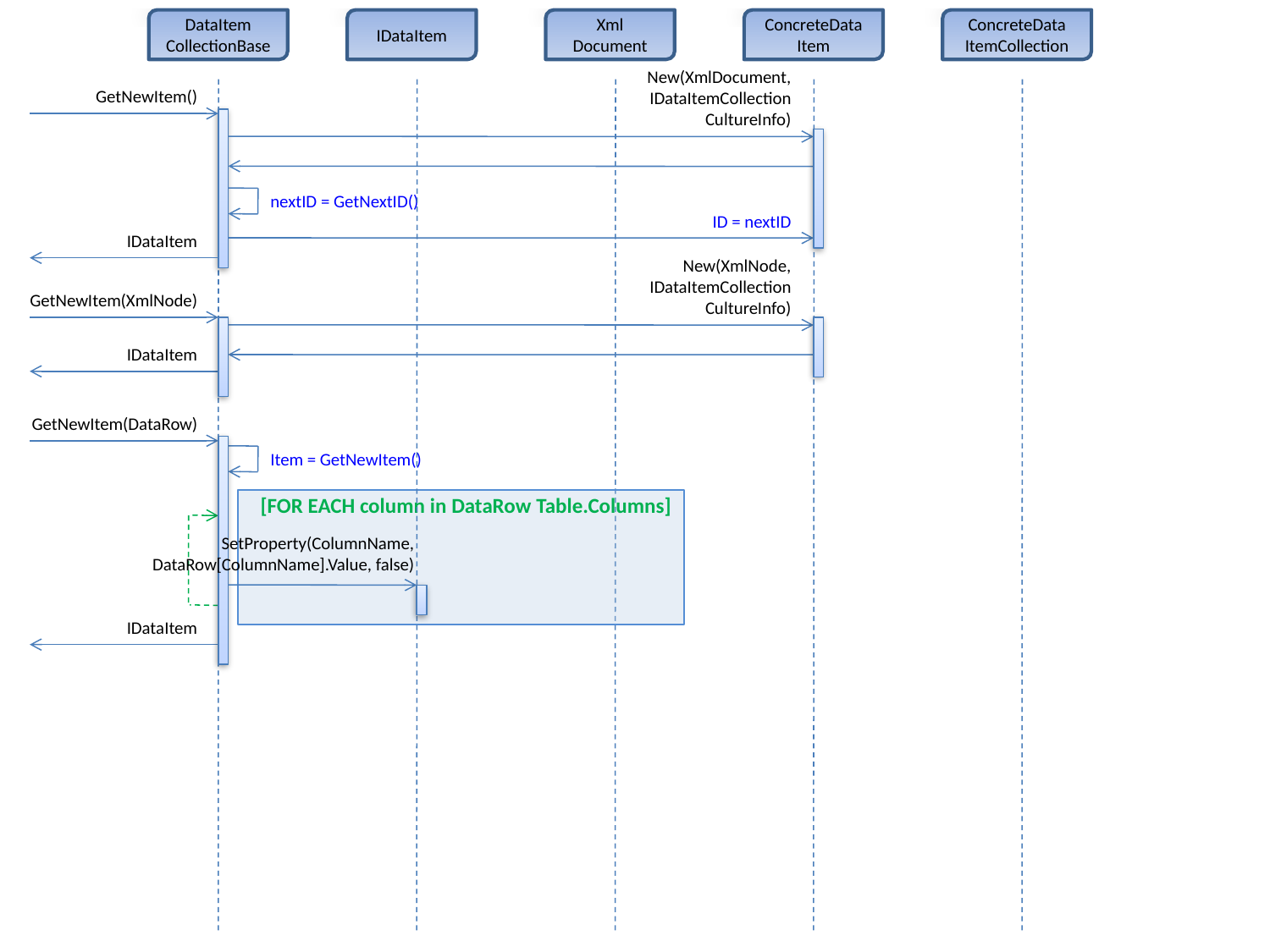

DataItem
CollectionBase

IDataItem

Xml
Document
ConcreteData
Item

ConcreteData
ItemCollection
New(XmlDocument,
IDataItemCollection
CultureInfo)
GetNewItem()
IDataItem
nextID = GetNextID()
ID = nextID
New(XmlNode,
IDataItemCollection
CultureInfo)
GetNewItem(XmlNode)
IDataItem

GetNewItem(DataRow)
IDataItem

Item = GetNewItem()
[FOR EACH column in DataRow Table.Columns]

SetProperty(ColumnName, DataRow[ColumnName].Value, false)